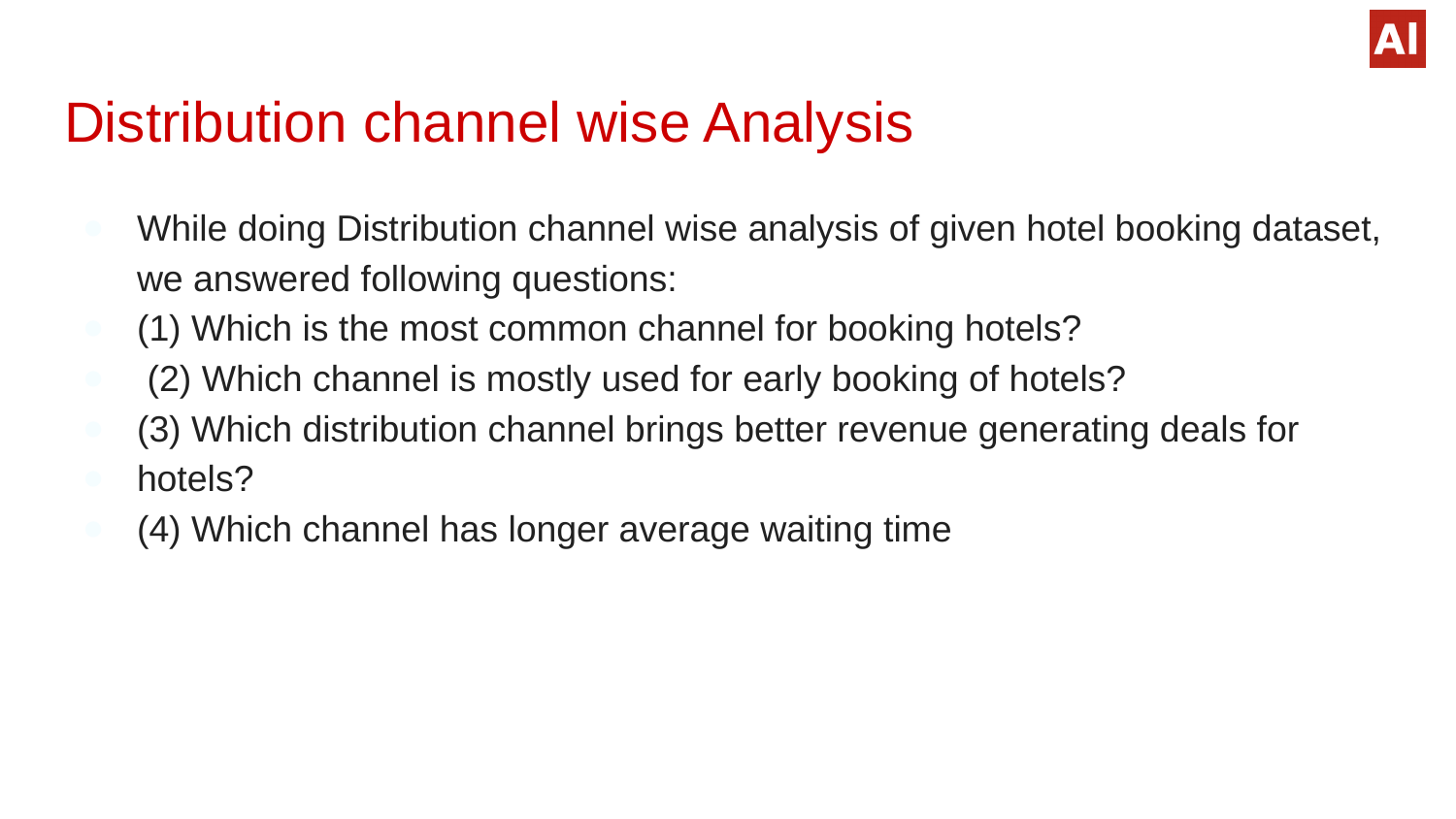

# Distribution channel wise Analysis
While doing Distribution channel wise analysis of given hotel booking dataset, we answered following questions:
(1) Which is the most common channel for booking hotels?
 (2) Which channel is mostly used for early booking of hotels?
(3) Which distribution channel brings better revenue generating deals for
hotels?
(4) Which channel has longer average waiting time